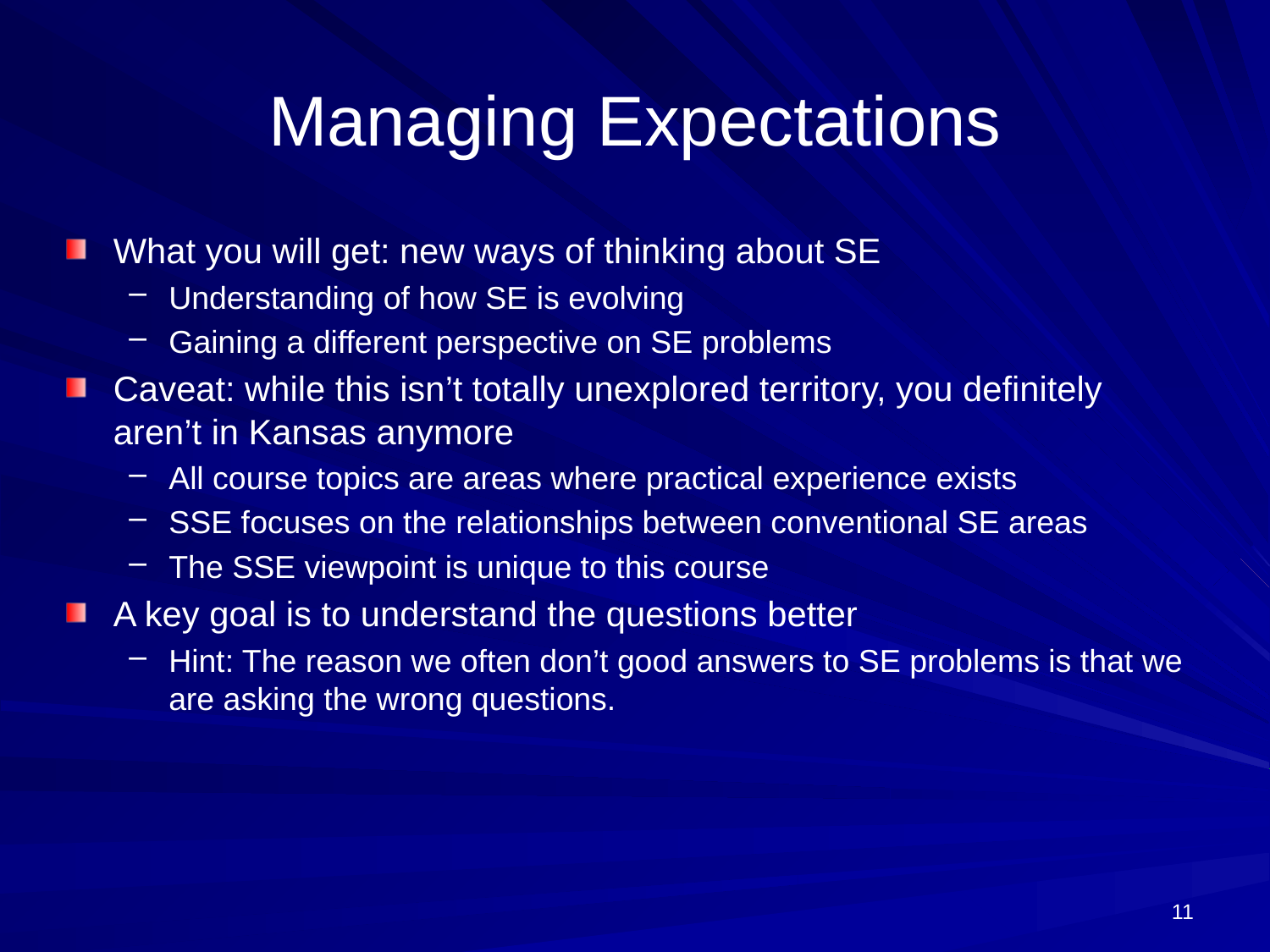

# Managing Expectations
What you will get: new ways of thinking about SE
Understanding of how SE is evolving
Gaining a different perspective on SE problems
Caveat: while this isn’t totally unexplored territory, you definitely aren’t in Kansas anymore
All course topics are areas where practical experience exists
SSE focuses on the relationships between conventional SE areas
The SSE viewpoint is unique to this course
A key goal is to understand the questions better
Hint: The reason we often don’t good answers to SE problems is that we are asking the wrong questions.
11